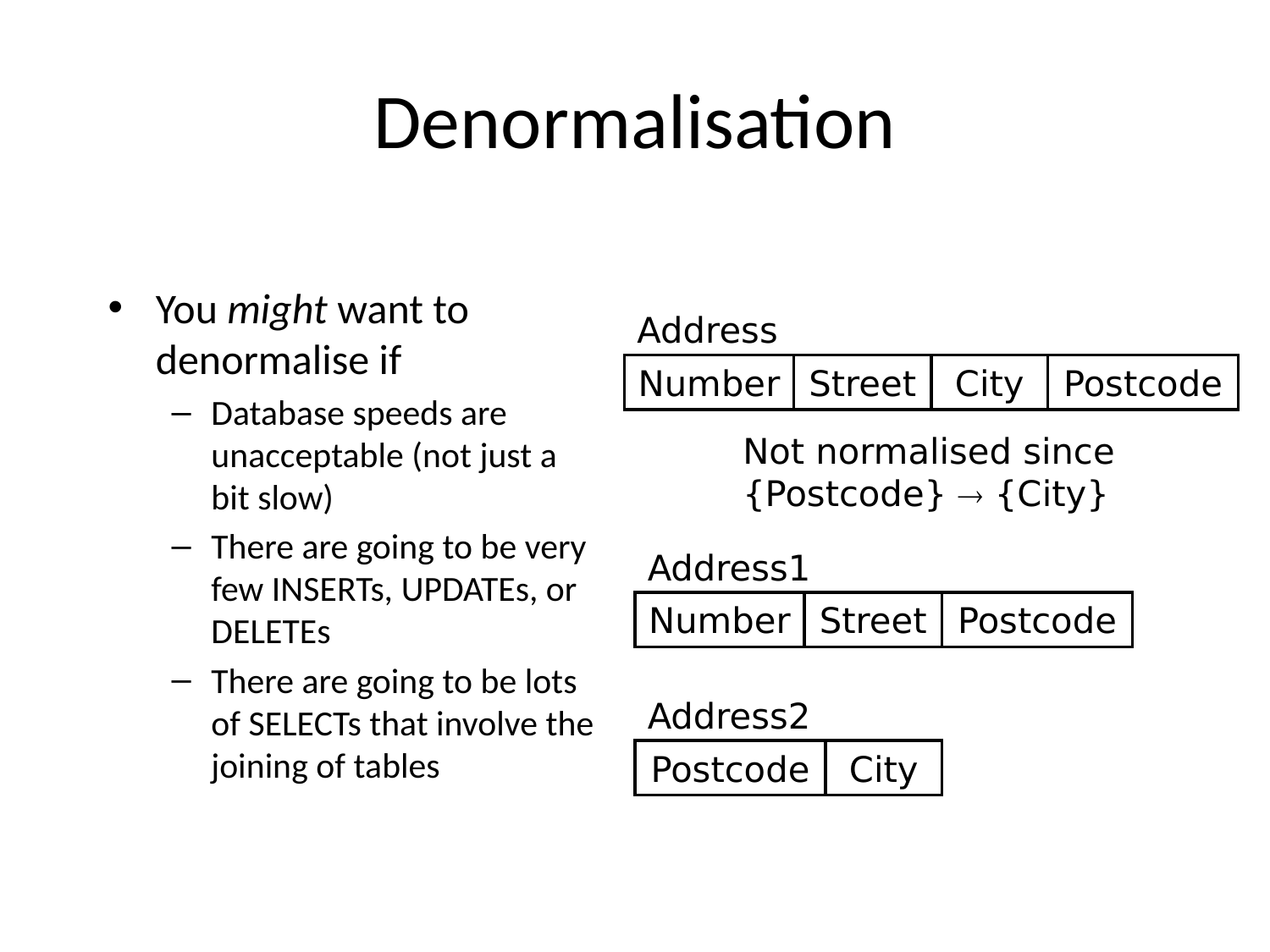

# Denormalisation
You might want to denormalise if
Database speeds are unacceptable (not just a bit slow)
There are going to be very few INSERTs, UPDATEs, or DELETEs
There are going to be lots of SELECTs that involve the joining of tables
Address
Number
Street
City
Postcode
Not normalised since
{Postcode} → {City}
Address1
Number
Street
Postcode
Address2
Postcode
City